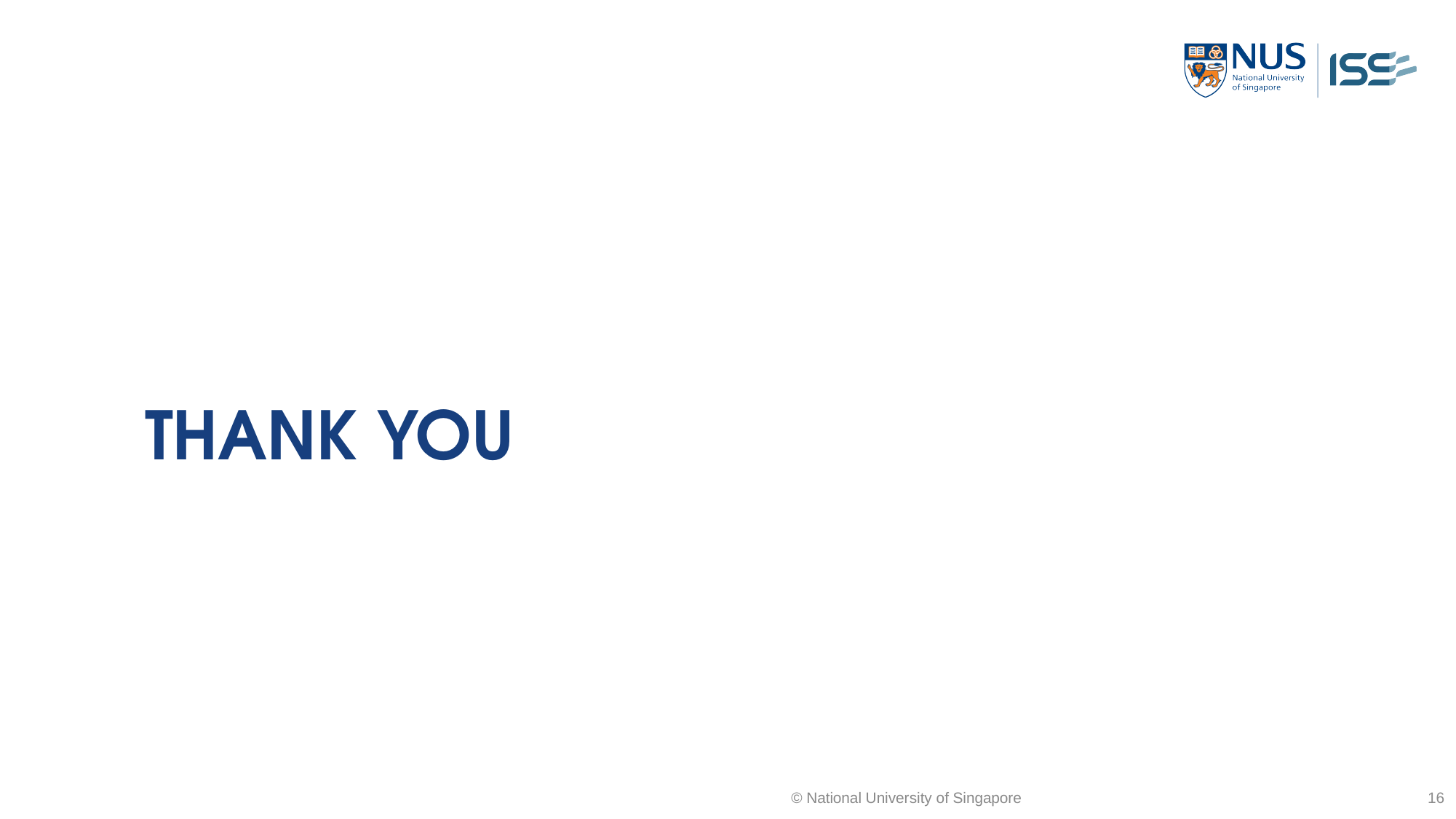

# Thank you
© National University of Singapore
16